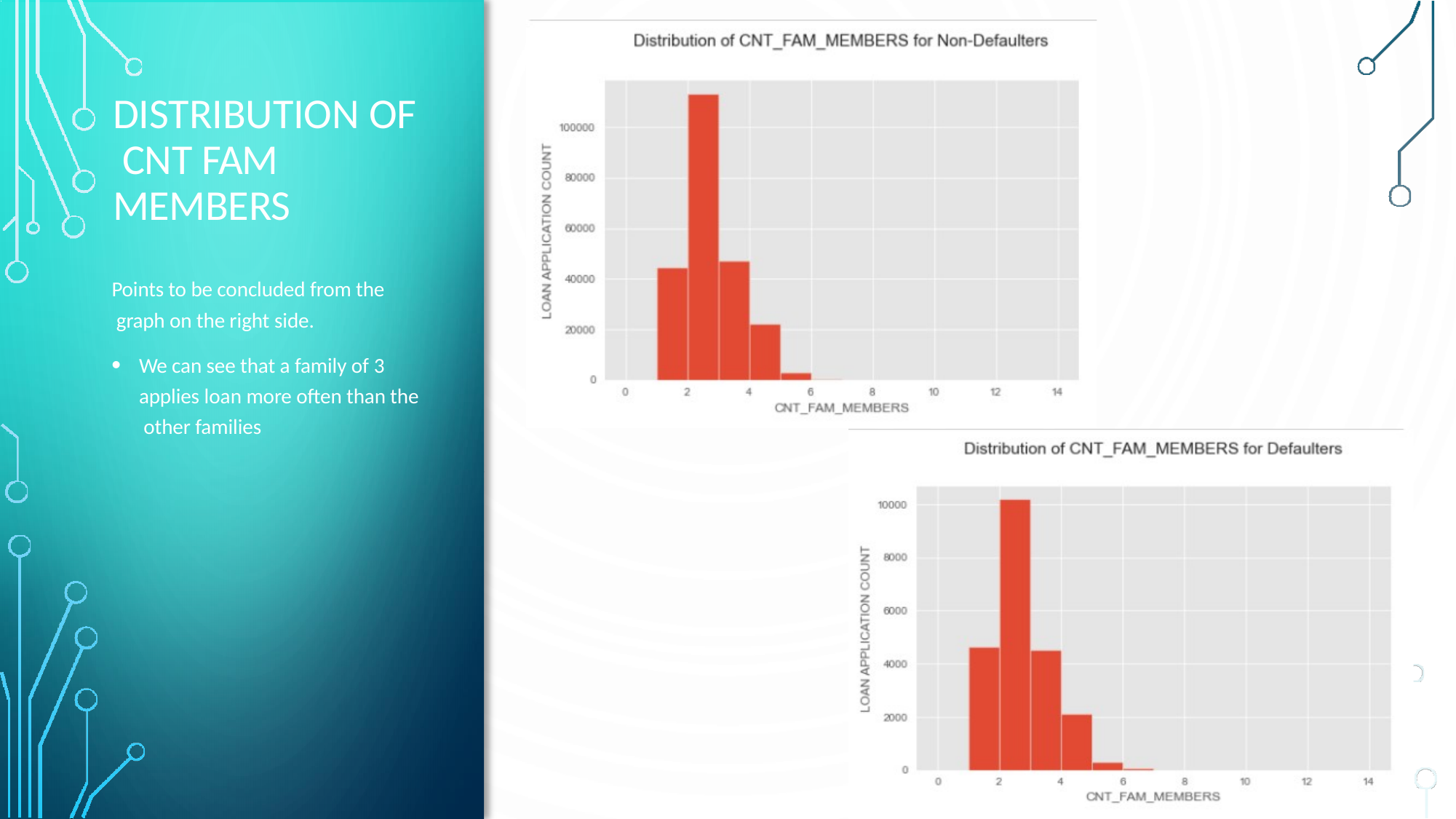

# DISTRIBUTION OF  CNT FAM  MEMBERS
Points to be concluded from the  graph on the right side.
We can see that a family of 3  applies loan more often than the  other families